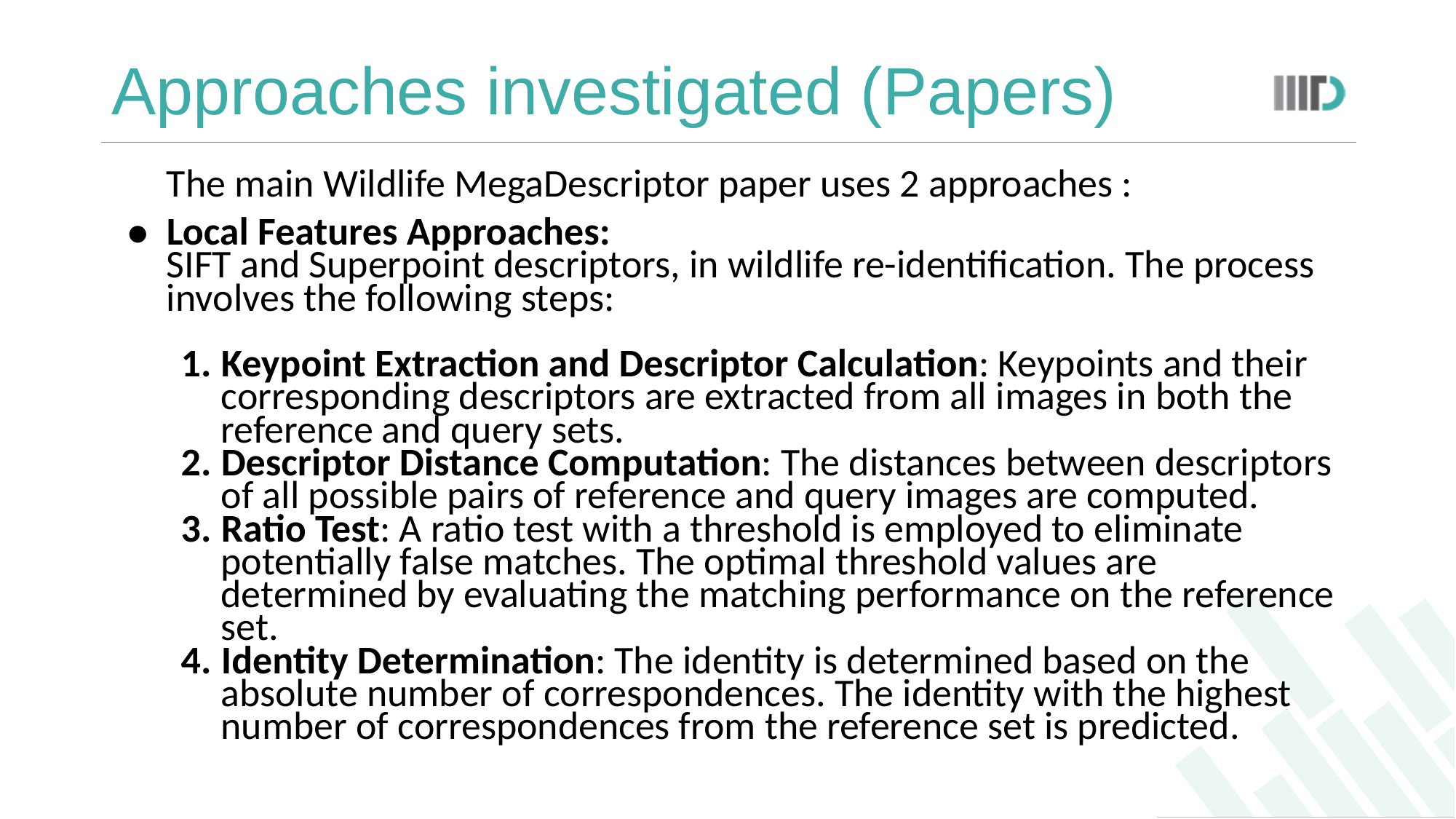

# Approaches investigated (Papers)
The main Wildlife MegaDescriptor paper uses 2 approaches :
Local Features Approaches:
SIFT and Superpoint descriptors, in wildlife re-identification. The process involves the following steps:
Keypoint Extraction and Descriptor Calculation: Keypoints and their corresponding descriptors are extracted from all images in both the reference and query sets.
Descriptor Distance Computation: The distances between descriptors of all possible pairs of reference and query images are computed.
Ratio Test: A ratio test with a threshold is employed to eliminate potentially false matches. The optimal threshold values are determined by evaluating the matching performance on the reference set.
Identity Determination: The identity is determined based on the absolute number of correspondences. The identity with the highest number of correspondences from the reference set is predicted.